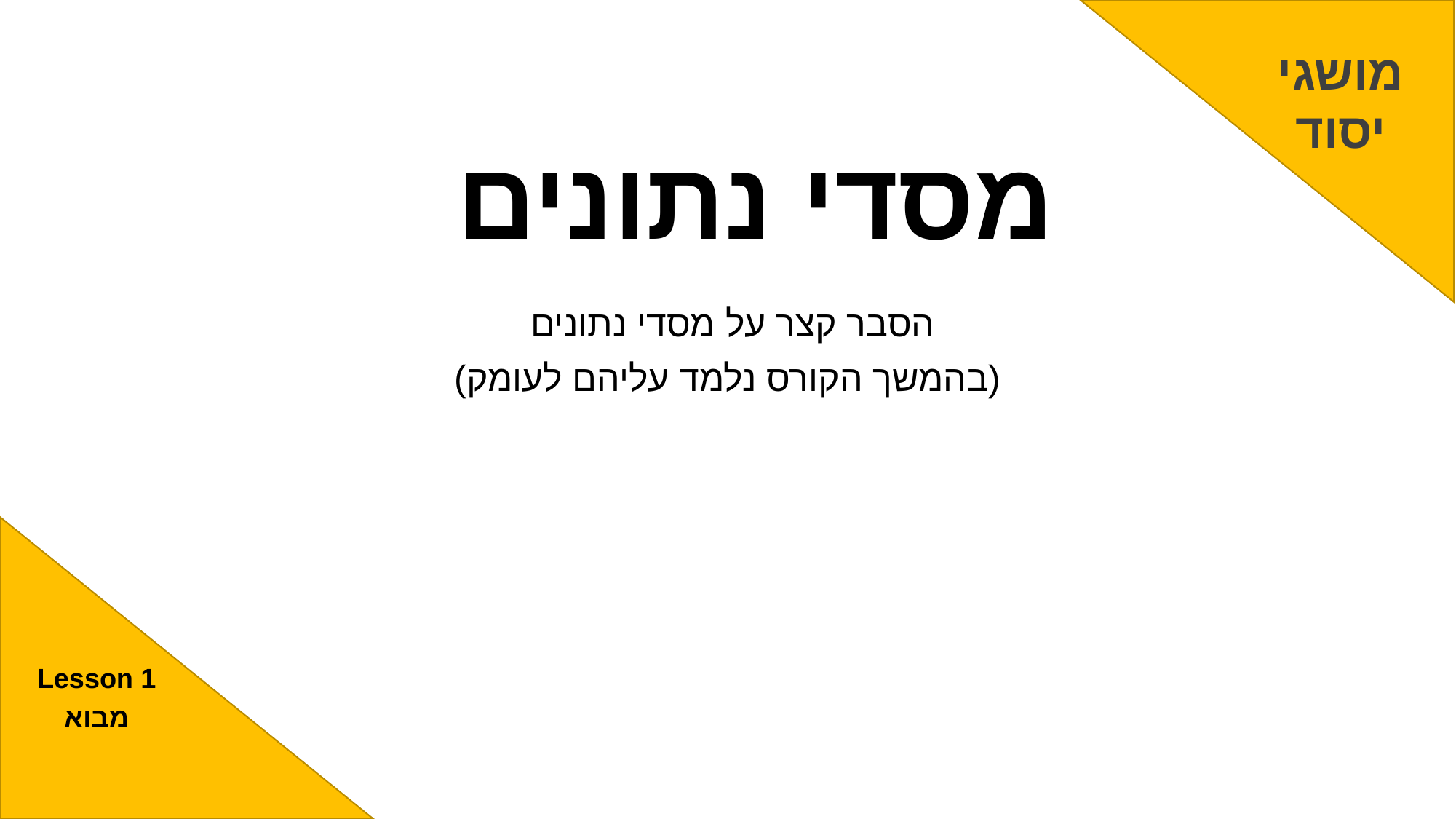

מושגי
יסוד
# מסדי נתונים
הסבר קצר על מסדי נתונים
(בהמשך הקורס נלמד עליהם לעומק)

Lesson 1
מבוא